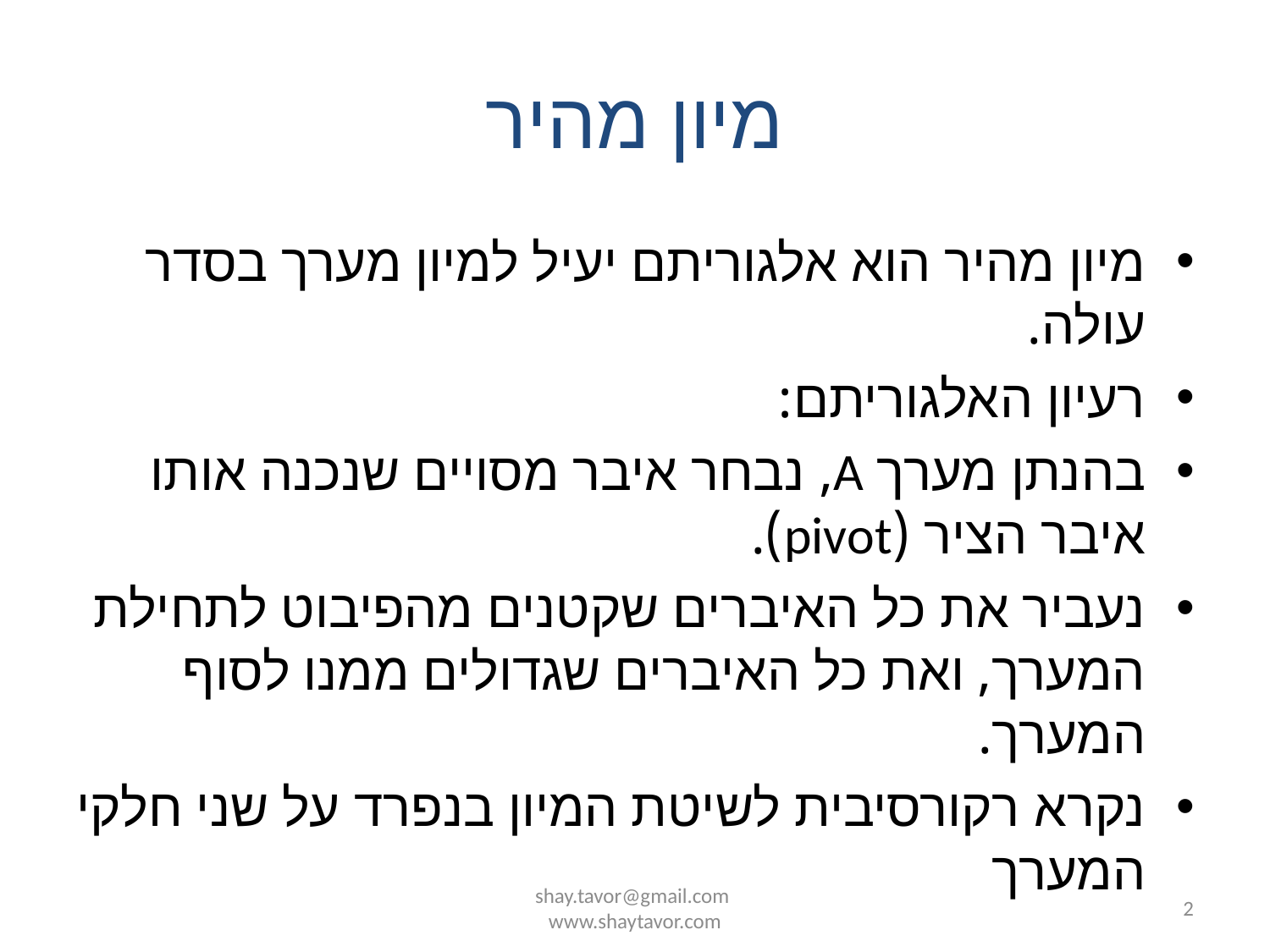

# מיון מהיר
מיון מהיר הוא אלגוריתם יעיל למיון מערך בסדר עולה.
רעיון האלגוריתם:
בהנתן מערך A, נבחר איבר מסויים שנכנה אותו איבר הציר (pivot).
נעביר את כל האיברים שקטנים מהפיבוט לתחילת המערך, ואת כל האיברים שגדולים ממנו לסוף המערך.
נקרא רקורסיבית לשיטת המיון בנפרד על שני חלקי המערך
shay.tavor@gmail.com
www.shaytavor.com
2